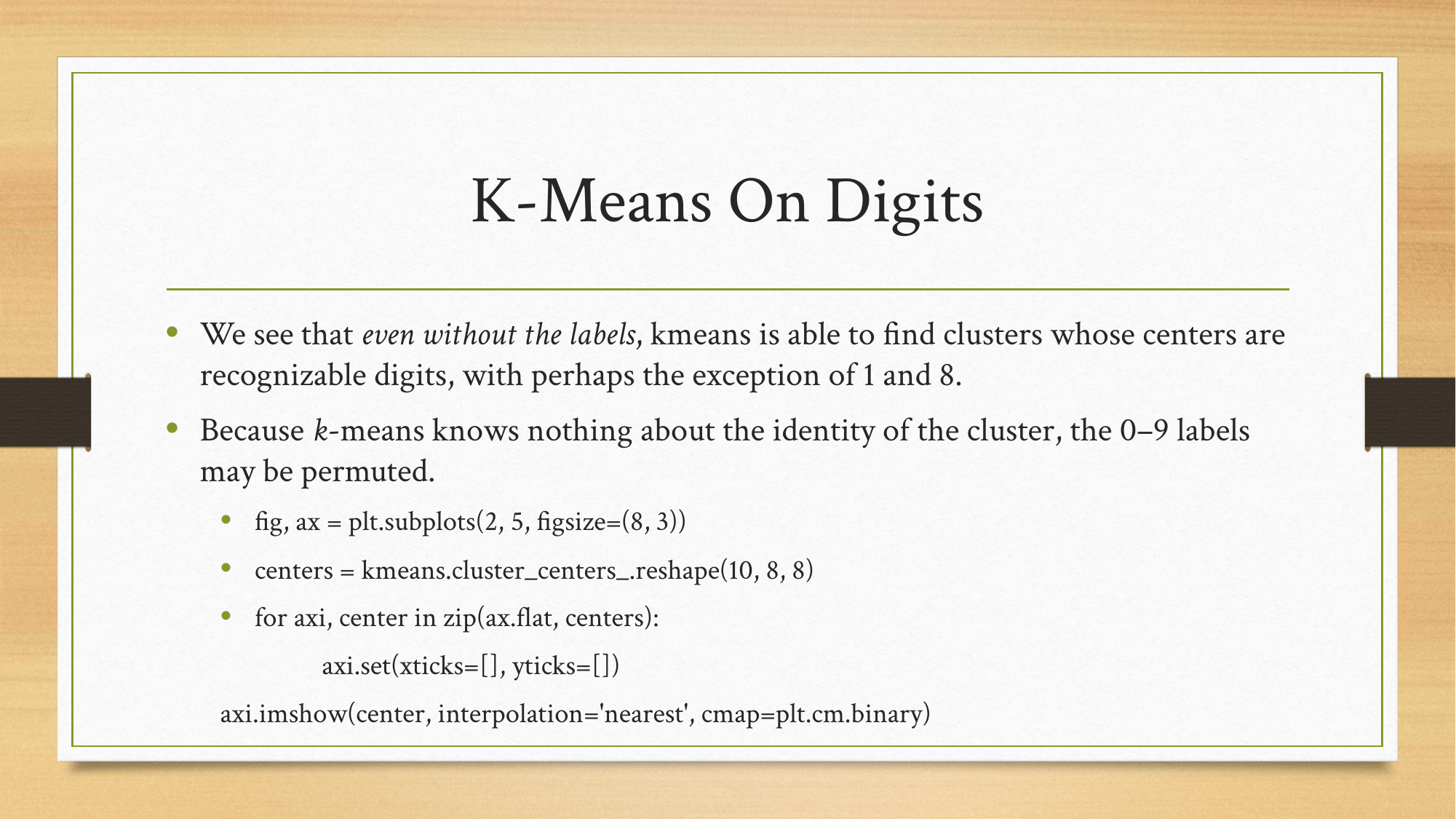

# K-Means On Digits
We see that even without the labels, kmeans is able to find clusters whose centers are recognizable digits, with perhaps the exception of 1 and 8.
Because k-means knows nothing about the identity of the cluster, the 0–9 labels may be permuted.
fig, ax = plt.subplots(2, 5, figsize=(8, 3))
centers = kmeans.cluster_centers_.reshape(10, 8, 8)
for axi, center in zip(ax.flat, centers):
 	axi.set(xticks=[], yticks=[])
	axi.imshow(center, interpolation='nearest', cmap=plt.cm.binary)